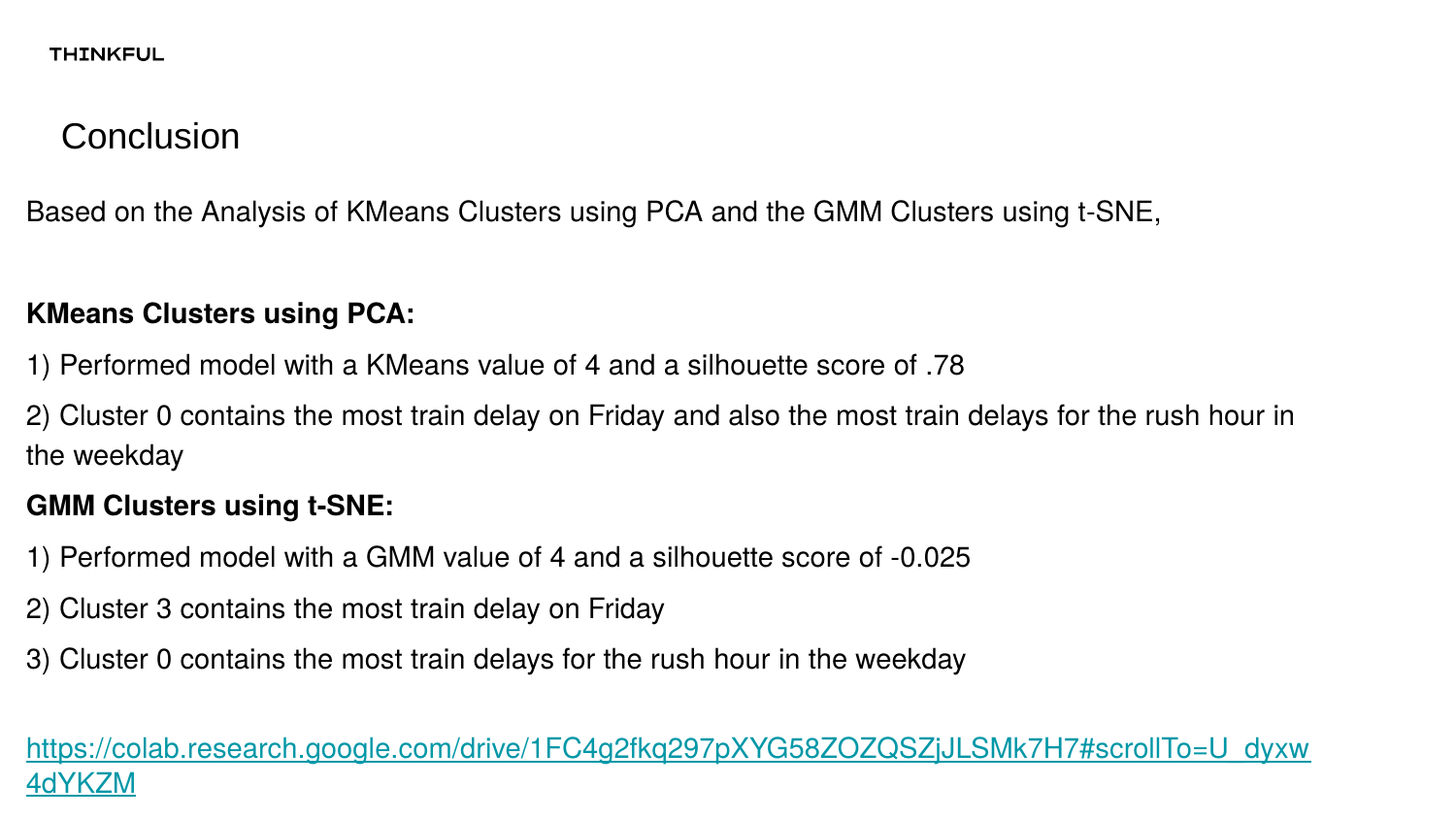

Conclusion
Based on the Analysis of KMeans Clusters using PCA and the GMM Clusters using t-SNE,

KMeans Clusters using PCA:
1) Performed model with a KMeans value of 4 and a silhouette score of .78
2) Cluster 0 contains the most train delay on Friday and also the most train delays for the rush hour in the weekday
GMM Clusters using t-SNE:
1) Performed model with a GMM value of 4 and a silhouette score of -0.025
2) Cluster 3 contains the most train delay on Friday
3) Cluster 0 contains the most train delays for the rush hour in the weekday

https://colab.research.google.com/drive/1FC4g2fkq297pXYG58ZOZQSZjJLSMk7H7#scrollTo=U_dyxw4dYKZM